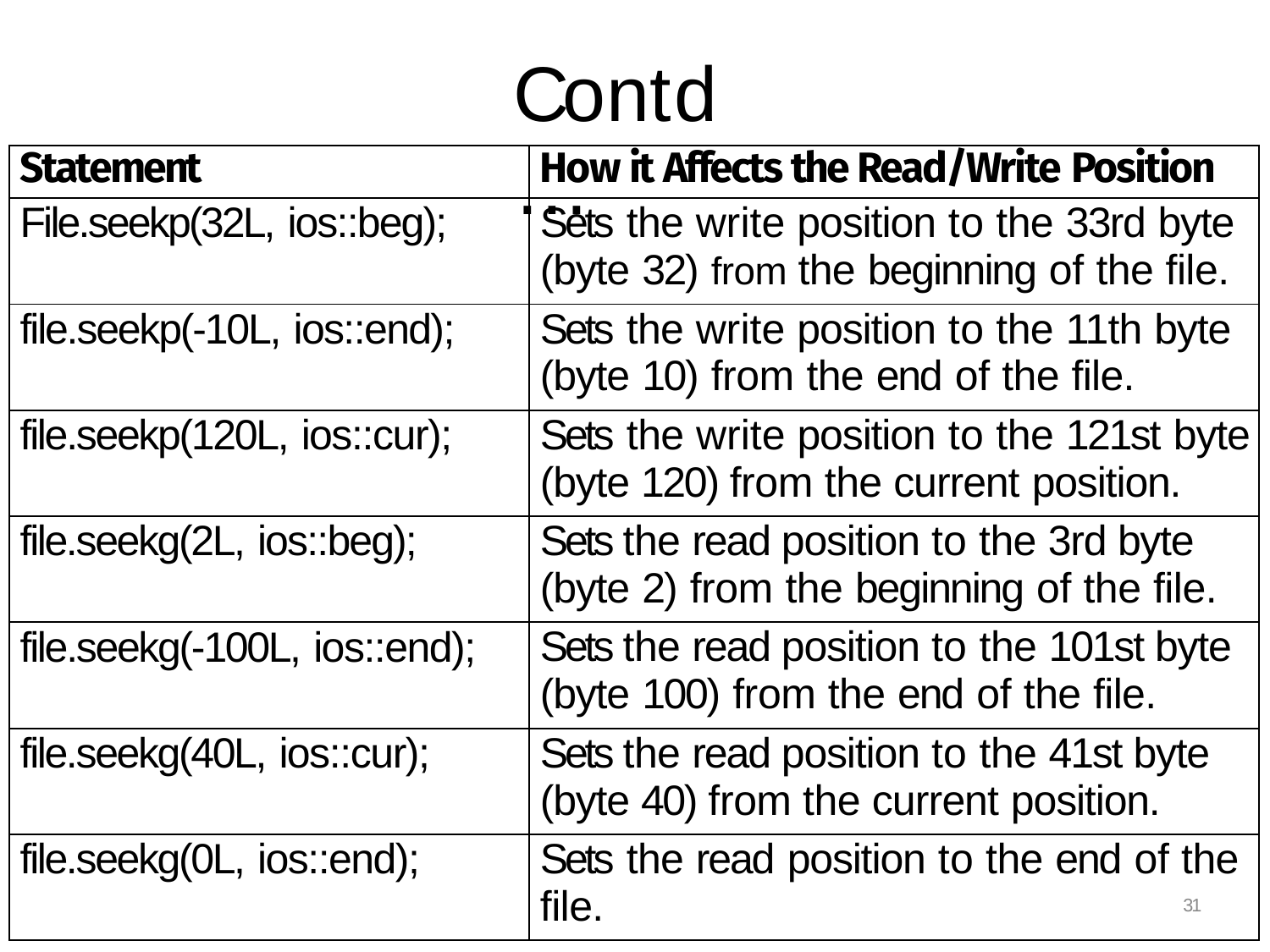

# Contd…
| Statement | How it Affects the Read/Write Position |
| --- | --- |
| File.seekp(32L, ios::beg); | Sets the write position to the 33rd byte (byte 32) from the beginning of the file. |
| file.seekp(-10L, ios::end); | Sets the write position to the 11th byte (byte 10) from the end of the file. |
| file.seekp(120L, ios::cur); | Sets the write position to the 121st byte (byte 120) from the current position. |
| file.seekg(2L, ios::beg); | Sets the read position to the 3rd byte (byte 2) from the beginning of the file. |
| file.seekg(-100L, ios::end); | Sets the read position to the 101st byte (byte 100) from the end of the file. |
| file.seekg(40L, ios::cur); | Sets the read position to the 41st byte (byte 40) from the current position. |
| file.seekg(0L, ios::end); | Sets the read position to the end of the file. 31 |